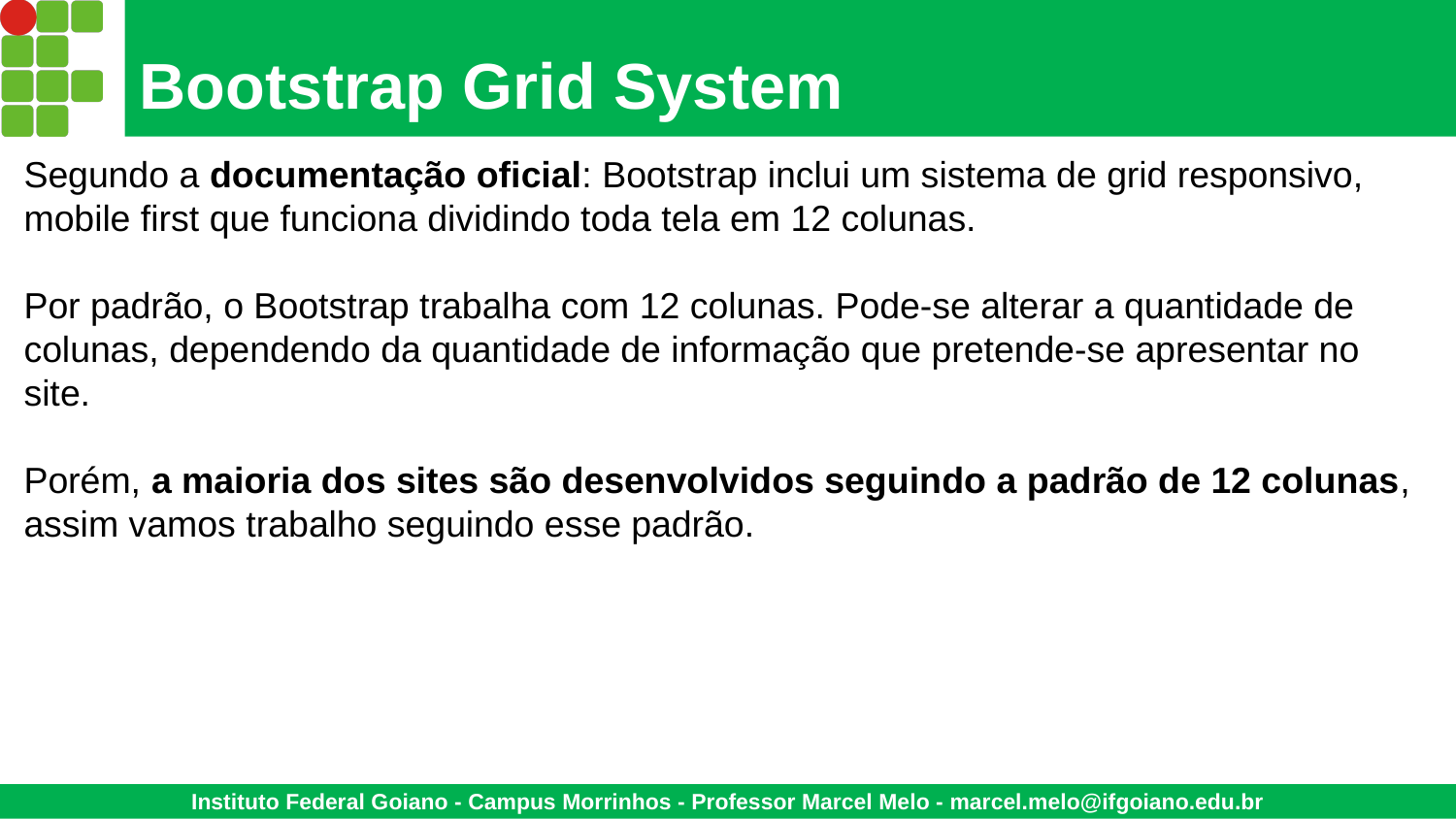

# Bootstrap Grid System
Segundo a documentação oficial: Bootstrap inclui um sistema de grid responsivo, mobile first que funciona dividindo toda tela em 12 colunas.

Por padrão, o Bootstrap trabalha com 12 colunas. Pode-se alterar a quantidade de colunas, dependendo da quantidade de informação que pretende-se apresentar no site.

Porém, a maioria dos sites são desenvolvidos seguindo a padrão de 12 colunas, assim vamos trabalho seguindo esse padrão.